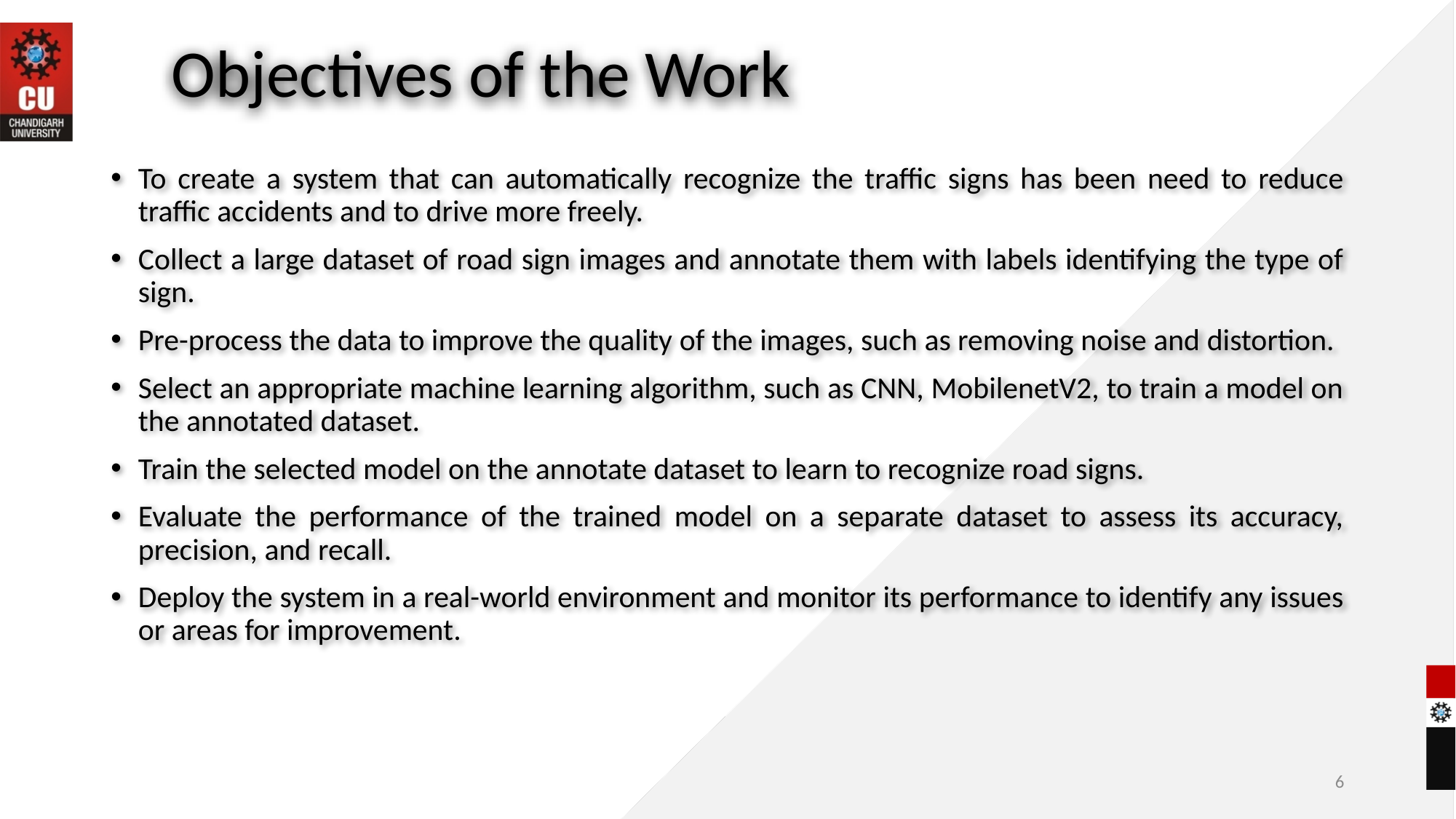

# Objectives of the Work
To create a system that can automatically recognize the traffic signs has been need to reduce traffic accidents and to drive more freely.
Collect a large dataset of road sign images and annotate them with labels identifying the type of sign.
Pre-process the data to improve the quality of the images, such as removing noise and distortion.
Select an appropriate machine learning algorithm, such as CNN, MobilenetV2, to train a model on the annotated dataset.
Train the selected model on the annotate dataset to learn to recognize road signs.
Evaluate the performance of the trained model on a separate dataset to assess its accuracy, precision, and recall.
Deploy the system in a real-world environment and monitor its performance to identify any issues or areas for improvement.
6